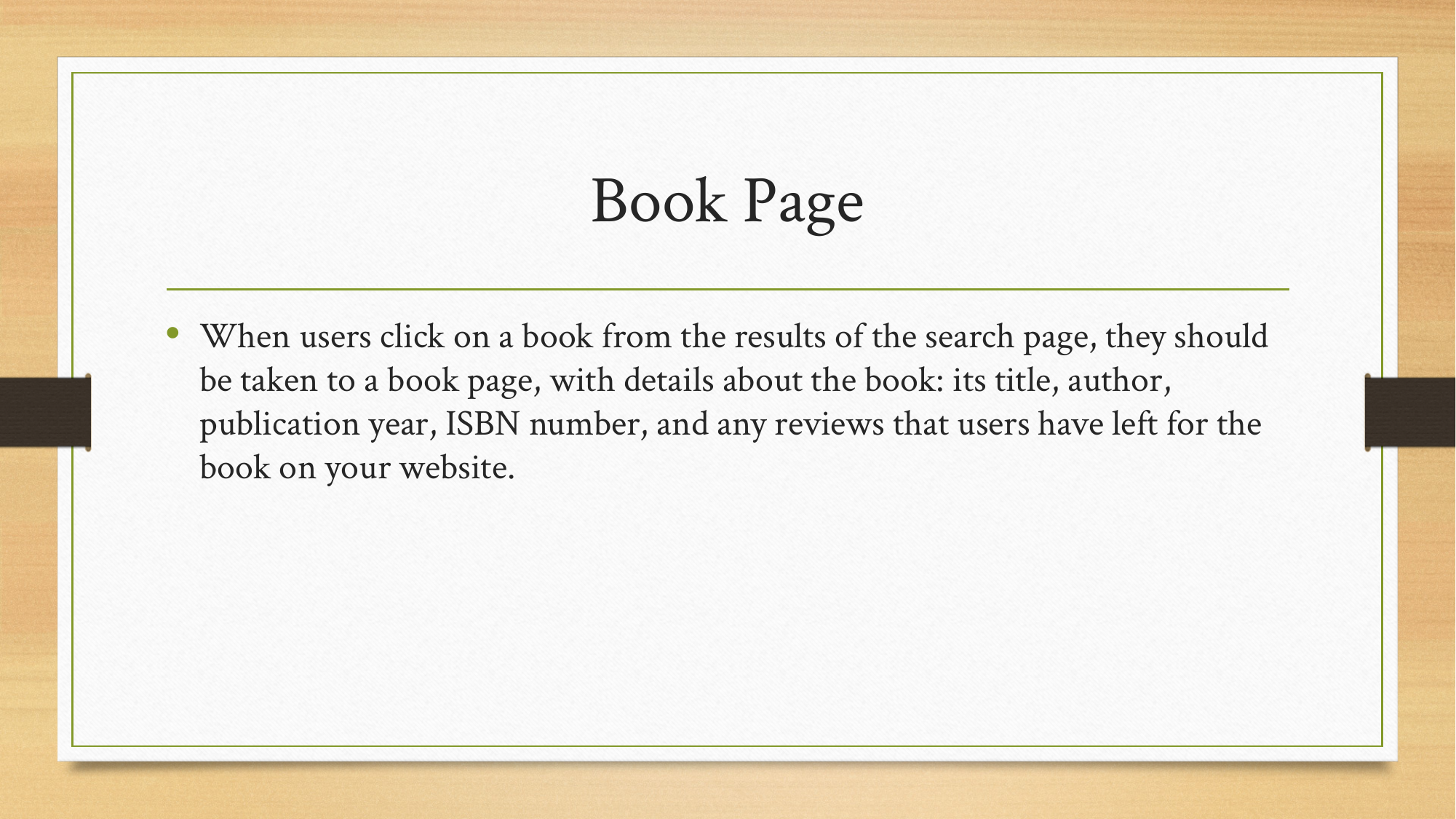

# Book Page
When users click on a book from the results of the search page, they should be taken to a book page, with details about the book: its title, author, publication year, ISBN number, and any reviews that users have left for the book on your website.